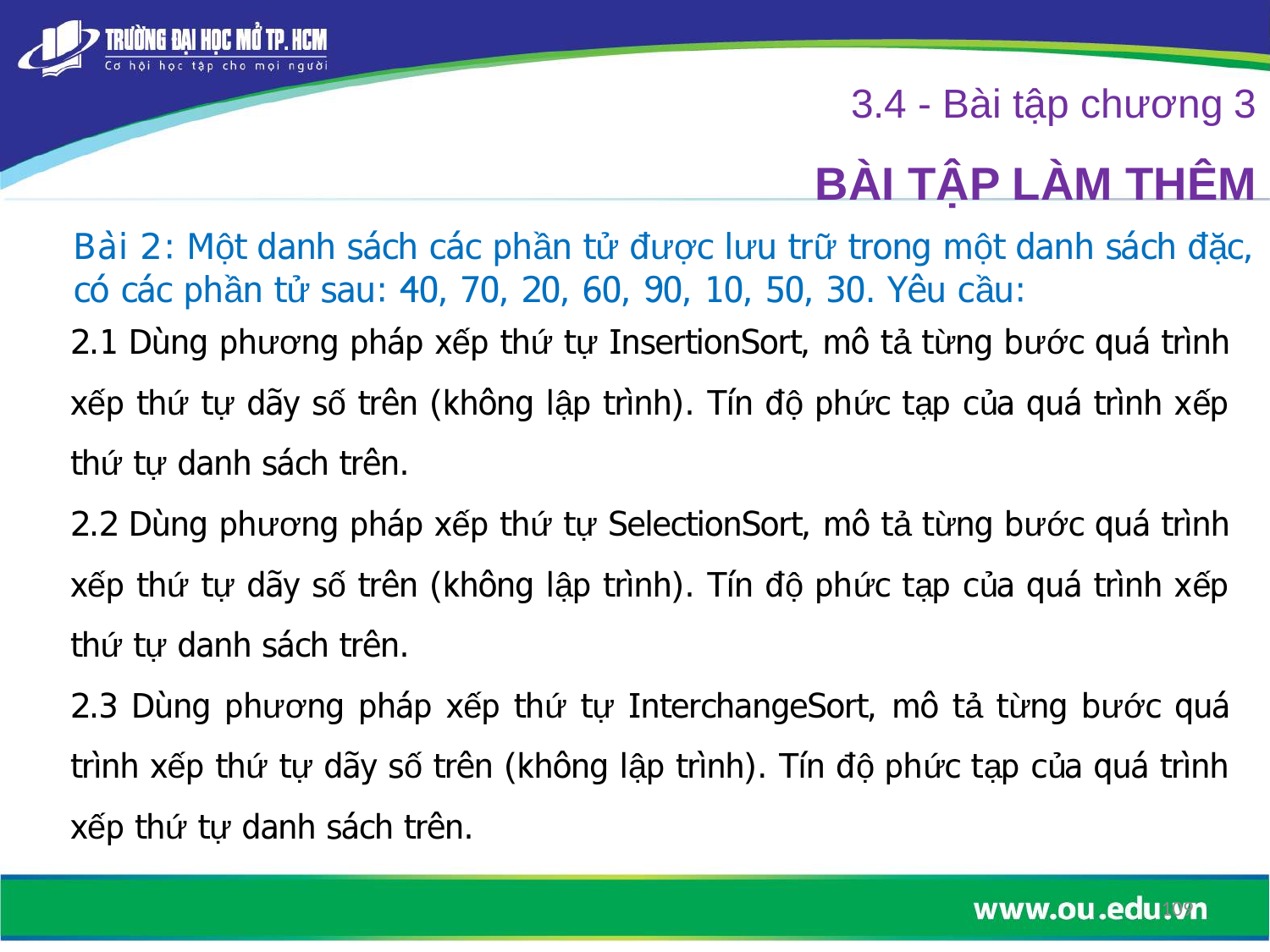

3.4 - Bài tập chương 3
BÀI TẬP LÀM THÊM
# Bài 2: Một danh sách các phần tử được lưu trữ trong một danh sách đặc, có các phần tử sau: 40, 70, 20, 60, 90, 10, 50, 30. Yêu cầu:
2.1 Dùng phương pháp xếp thứ tự InsertionSort, mô tả từng bước quá trình xếp thứ tự dãy số trên (không lập trình). Tín độ phức tạp của quá trình xếp thứ tự danh sách trên.
2.2 Dùng phương pháp xếp thứ tự SelectionSort, mô tả từng bước quá trình xếp thứ tự dãy số trên (không lập trình). Tín độ phức tạp của quá trình xếp thứ tự danh sách trên.
2.3 Dùng phương pháp xếp thứ tự InterchangeSort, mô tả từng bước quá trình xếp thứ tự dãy số trên (không lập trình). Tín độ phức tạp của quá trình xếp thứ tự danh sách trên.

109